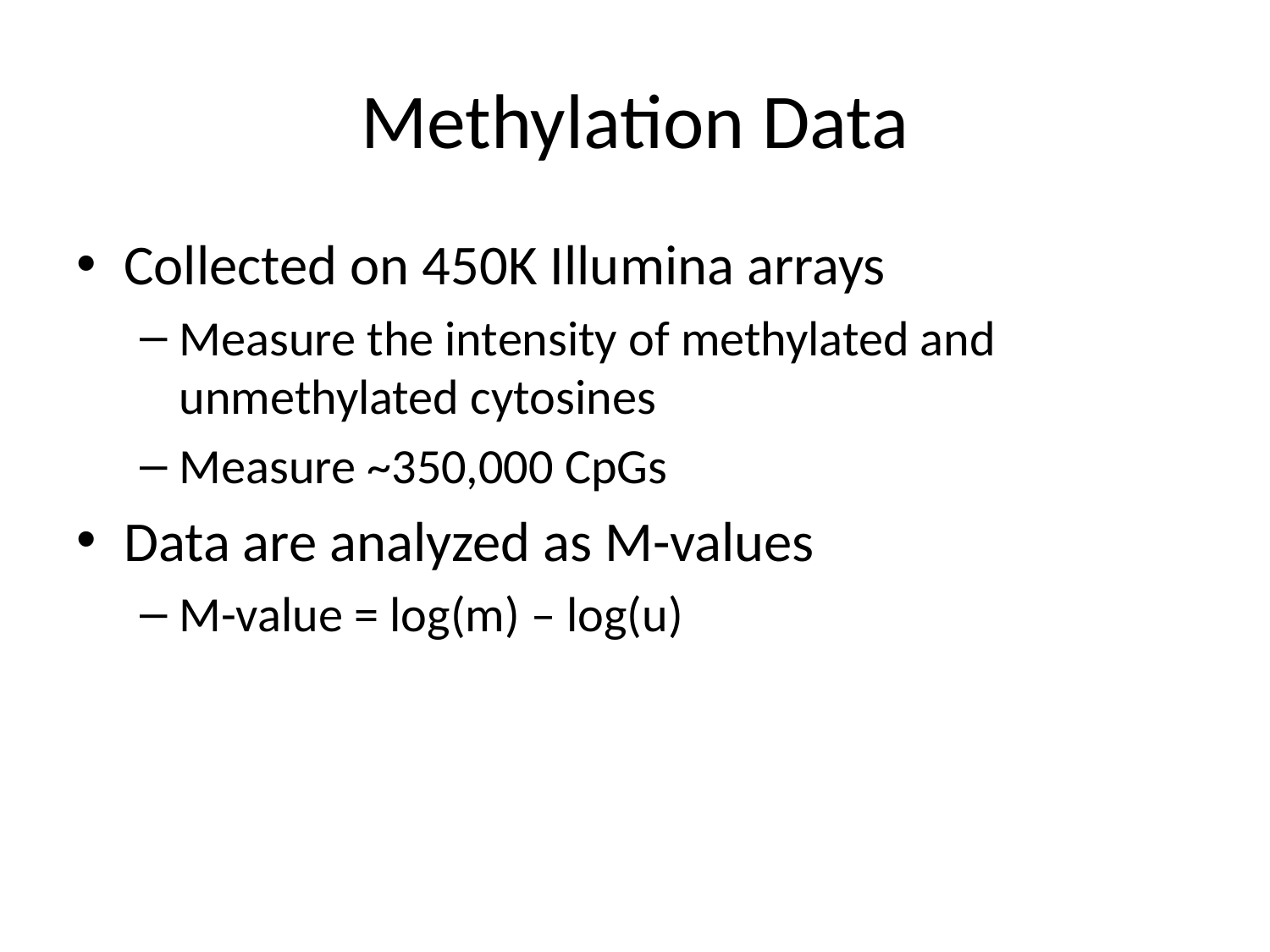

# Methylation Data
Collected on 450K Illumina arrays
Measure the intensity of methylated and unmethylated cytosines
Measure ~350,000 CpGs
Data are analyzed as M-values
M-value = log(m) – log(u)